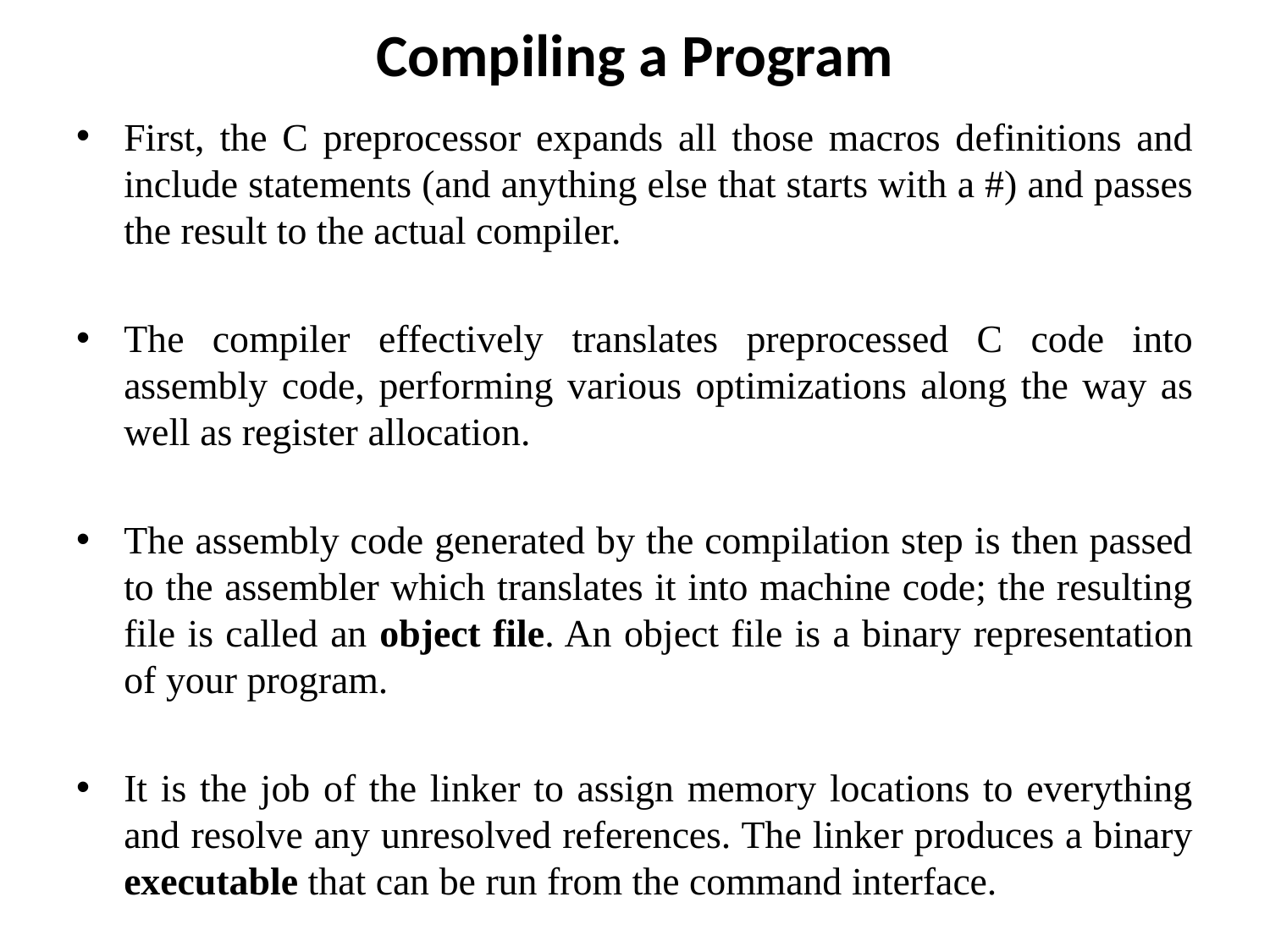

# Compiling a Program
First, the C preprocessor expands all those macros definitions and include statements (and anything else that starts with a #) and passes the result to the actual compiler.

The compiler effectively translates preprocessed C code into assembly code, performing various optimizations along the way as well as register allocation.

The assembly code generated by the compilation step is then passed to the assembler which translates it into machine code; the resulting file is called an object file. An object file is a binary representation of your program.

It is the job of the linker to assign memory locations to everything and resolve any unresolved references. The linker produces a binary executable that can be run from the command interface.